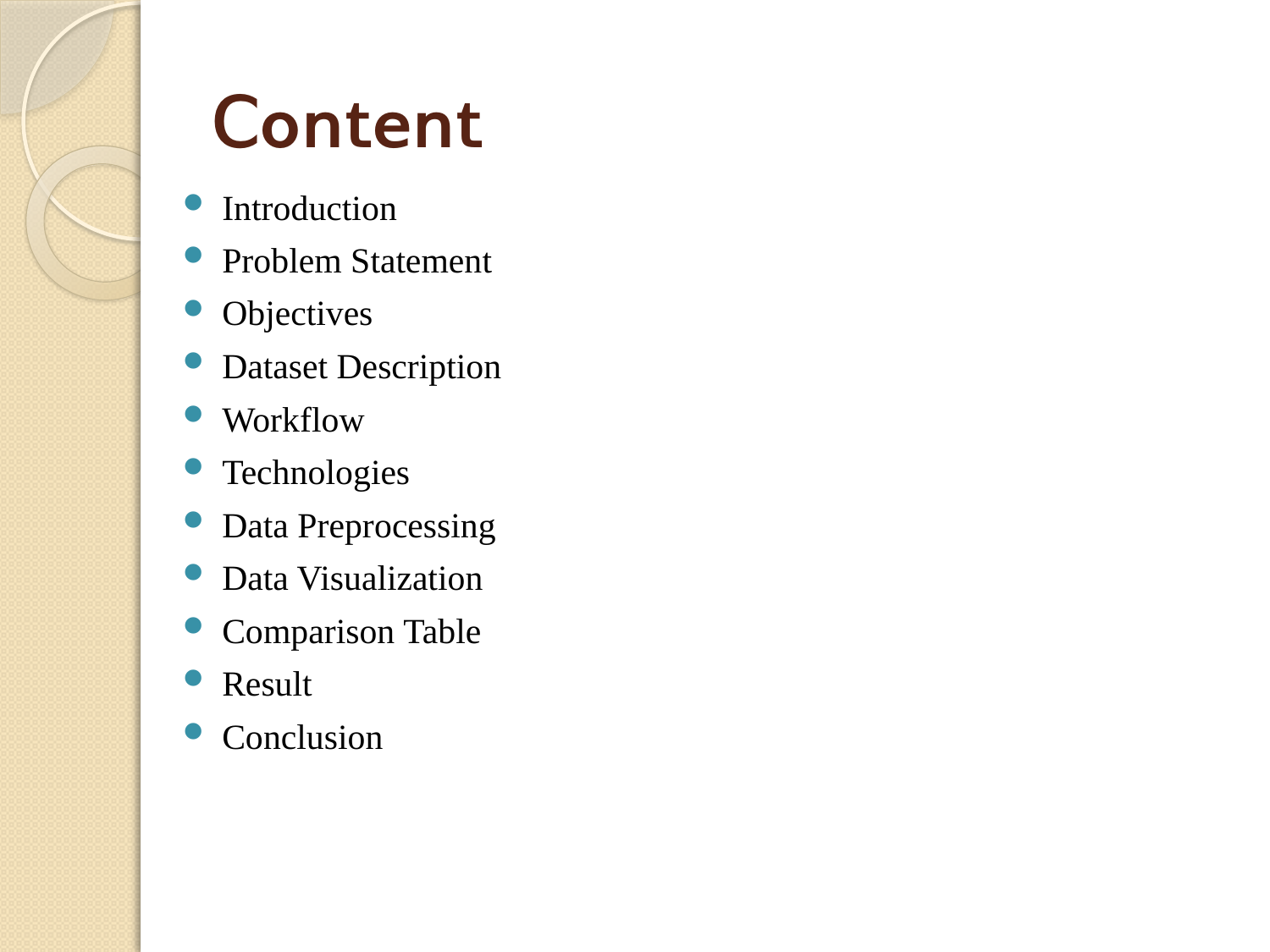

# Content
Introduction
Problem Statement
Objectives
Dataset Description
Workflow
Technologies
Data Preprocessing
Data Visualization
Comparison Table
Result
Conclusion